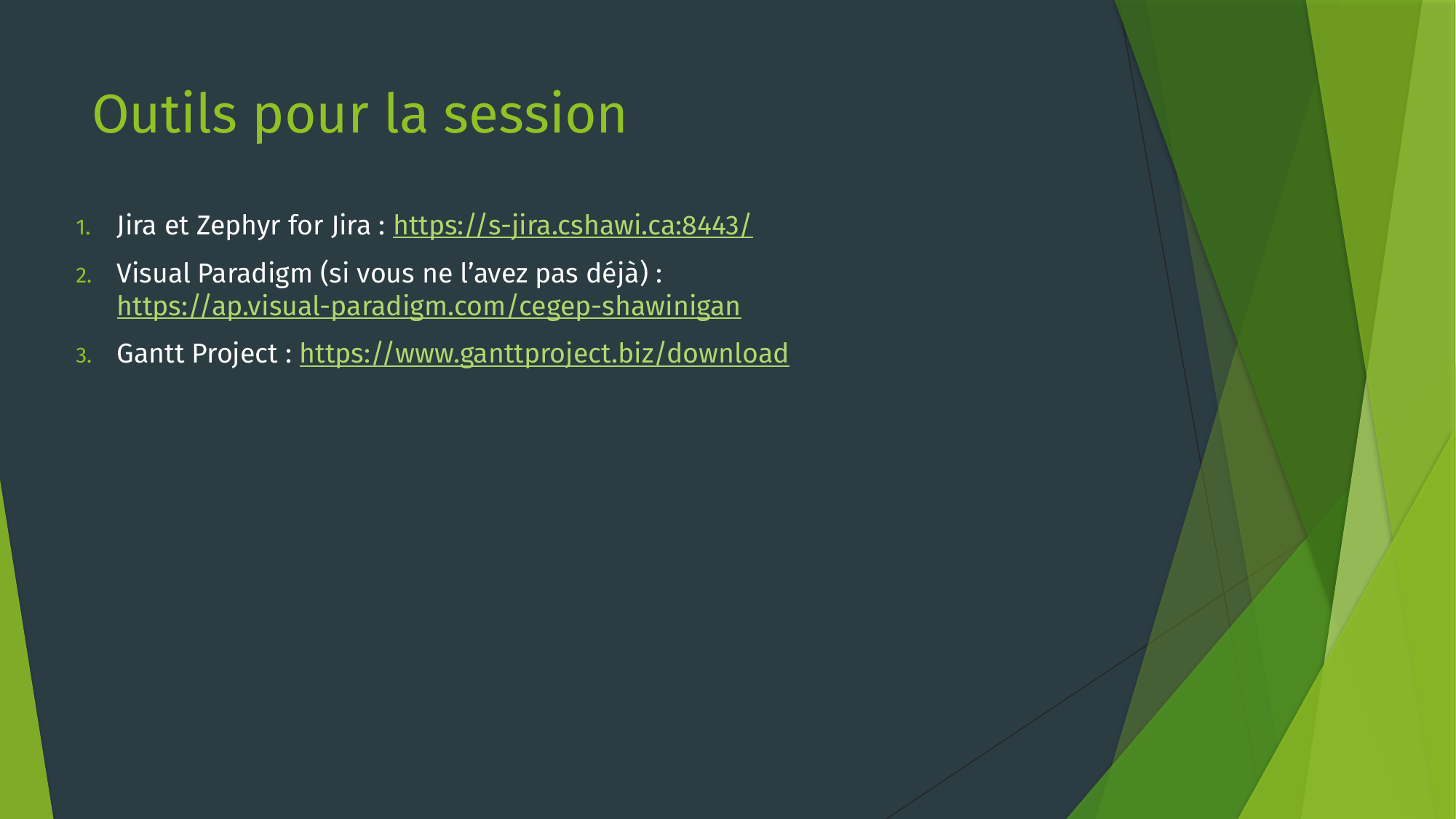

# Outils pour la session
Jira et Zephyr for Jira : https://s-jira.cshawi.ca:8443/
Visual Paradigm (si vous ne l’avez pas déjà) : https://ap.visual-paradigm.com/cegep-shawinigan
Gantt Project : https://www.ganttproject.biz/download